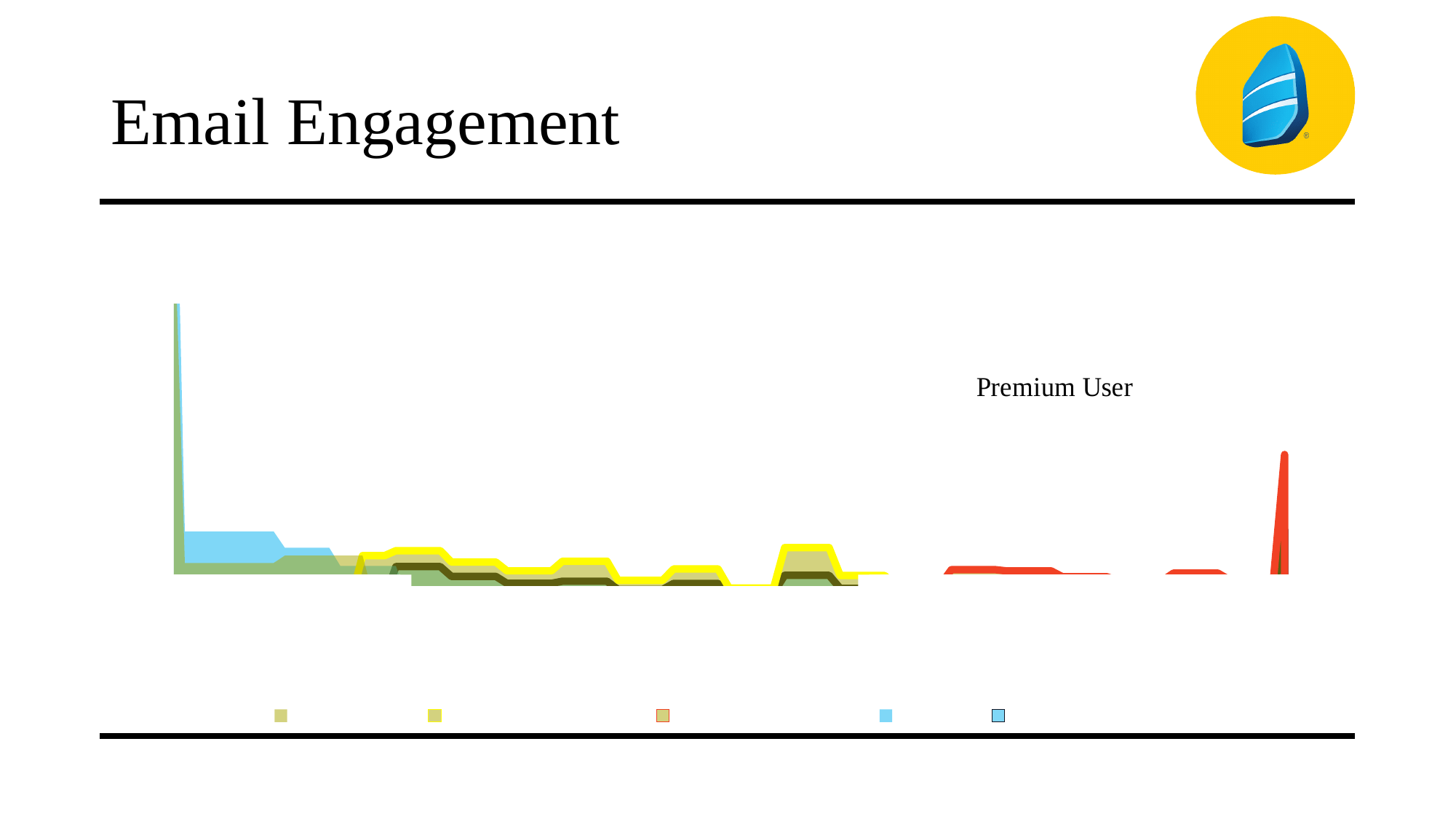

# Email Engagement

### Chart: Percent of Emails Opened, Premium User - Free User

| Category | Premium User | Premium, 2nd Quartile | Premium, 3rd Quartile | Free User | Free, 3rd Quartile |
|---|---|---|---|---|---|
| 0 | 5460.0 | None | None | 7811.0 | None |
| 0.01 | 476.0 | None | None | 904.0 | None |
| 0.02 | 476.0 | None | None | 904.0 | None |
| 0.03 | 476.0 | None | None | 904.0 | None |
| 0.04 | 476.0 | None | None | 904.0 | None |
| 0.05 | 476.0 | None | None | 904.0 | None |
| 0.06 | 476.0 | None | None | 904.0 | None |
| 7.0000000000000007E-2 | 476.0 | None | None | 904.0 | None |
| 0.08 | 476.0 | None | None | 904.0 | None |
| 0.09 | 476.0 | None | None | 904.0 | None |
| 0.1 | 576.0 | None | None | 683.0 | None |
| 0.11 | 576.0 | None | None | 683.0 | None |
| 0.12 | 576.0 | None | None | 683.0 | None |
| 0.13 | 576.0 | None | None | 683.0 | None |
| 0.14000000000000001 | 576.0 | None | None | 683.0 | None |
| 0.15 | 576.0 | None | None | 436.0 | None |
| 0.16 | 576.0 | None | None | 436.0 | None |
| 0.17 | 576.0 | 576.0 | None | 436.0 | None |
| 0.18 | None | 576.0 | None | 436.0 | None |
| 0.19 | None | 576.0 | None | 436.0 | None |
| 0.2 | None | 643.0 | None | 436.0 | 426.0 |
| 0.21 | None | 643.0 | None | None | 426.0 |
| 0.22 | None | 643.0 | None | None | 426.0 |
| 0.23 | None | 643.0 | None | None | 426.0 |
| 0.24 | None | 643.0 | None | None | 426.0 |
| 0.25 | None | 488.0 | None | None | 293.0 |
| 0.26 | None | 488.0 | None | None | 293.0 |
| 0.27 | None | 488.0 | None | None | 293.0 |
| 0.28000000000000003 | None | 488.0 | None | None | 293.0 |
| 0.28999999999999998 | None | 488.0 | None | None | 293.0 |
| 0.3 | None | 369.0 | None | None | 199.0 |
| 0.31 | None | 369.0 | None | None | 199.0 |
| 0.32 | None | 369.0 | None | None | 199.0 |
| 0.33 | None | 369.0 | None | None | 199.0 |
| 0.34 | None | 369.0 | None | None | 199.0 |
| 0.35 | None | 500.0 | None | None | 228.0 |
| 0.36 | None | 500.0 | None | None | 228.0 |
| 0.37 | None | 500.0 | None | None | 228.0 |
| 0.38 | None | 500.0 | None | None | 228.0 |
| 0.39 | None | 500.0 | None | None | 228.0 |
| 0.4 | None | 240.0 | None | None | 115.0 |
| 0.41 | None | 240.0 | None | None | 115.0 |
| 0.42 | None | 240.0 | None | None | 115.0 |
| 0.43 | None | 240.0 | None | None | 115.0 |
| 0.44 | None | 240.0 | None | None | 115.0 |
| 0.45 | None | 394.0 | None | None | 198.0 |
| 0.46 | None | 394.0 | None | None | 198.0 |
| 0.47 | None | 394.0 | None | None | 198.0 |
| 0.48 | None | 394.0 | None | None | 198.0 |
| 0.49 | None | 394.0 | None | None | 198.0 |
| 0.5 | None | 135.0 | None | None | 69.0 |
| 0.51 | None | 135.0 | None | None | 69.0 |
| 0.52 | None | 135.0 | None | None | 69.0 |
| 0.53 | None | 135.0 | None | None | 69.0 |
| 0.54 | None | 135.0 | None | None | 69.0 |
| 0.55000000000000004 | None | 685.0 | None | None | 308.0 |
| 0.56000000000000005 | None | 685.0 | None | None | 308.0 |
| 0.56999999999999995 | None | 685.0 | None | None | 308.0 |
| 0.57999999999999996 | None | 685.0 | None | None | 308.0 |
| 0.59 | None | 685.0 | None | None | 308.0 |
| 0.6 | None | 305.0 | None | None | 130.0 |
| 0.61 | None | 305.0 | None | None | 130.0 |
| 0.62 | None | 305.0 | None | None | 130.0 |
| 0.63 | None | 305.0 | None | None | 130.0 |
| 0.64 | None | 305.0 | None | None | 130.0 |
| 0.65 | None | 174.0 | None | None | 79.0 |
| 0.66 | None | 174.0 | 174.0 | None | 79.0 |
| 0.67 | None | None | 174.0 | None | 79.0 |
| 0.68 | None | None | 174.0 | None | 79.0 |
| 0.69 | None | None | 174.0 | None | 79.0 |
| 0.7 | None | None | 384.0 | None | 174.0 |
| 0.71 | None | None | 384.0 | None | 174.0 |
| 0.72 | None | None | 384.0 | None | 174.0 |
| 0.73 | None | None | 384.0 | None | 174.0 |
| 0.74 | None | None | 384.0 | None | 174.0 |
| 0.75 | None | None | 367.0 | None | 137.0 |
| 0.76 | None | None | 367.0 | None | 137.0 |
| 0.77 | None | None | 367.0 | None | 137.0 |
| 0.78 | None | None | 367.0 | None | 137.0 |
| 0.79 | None | None | 367.0 | None | 137.0 |
| 0.8 | None | None | 289.0 | None | 104.0 |
| 0.81 | None | None | 289.0 | None | 104.0 |
| 0.82 | None | None | 289.0 | None | 104.0 |
| 0.83 | None | None | 289.0 | None | 104.0 |
| 0.84 | None | None | 289.0 | None | 104.0 |
| 0.85 | None | None | 235.0 | None | 74.0 |
| 0.86 | None | None | 235.0 | None | 74.0 |
| 0.87 | None | None | 235.0 | None | 74.0 |
| 0.88 | None | None | 235.0 | None | 74.0 |
| 0.89 | None | None | 235.0 | None | 74.0 |
| 0.9 | None | None | 338.0 | None | 93.0 |
| 0.91 | None | None | 338.0 | None | 93.0 |
| 0.92 | None | None | 338.0 | None | 93.0 |
| 0.93 | None | None | 338.0 | None | 93.0 |
| 0.94 | None | None | 338.0 | None | 93.0 |
| 0.95 | None | None | 250.0 | None | 86.0 |
| 0.96 | None | None | 250.0 | None | 86.0 |
| 0.97 | None | None | 250.0 | None | 86.0 |
| 0.98 | None | None | 250.0 | None | 86.0 |
| 0.99 | None | None | 250.0 | None | 86.0 |
| 1 | None | None | 1950.0 | None | 931.0 |